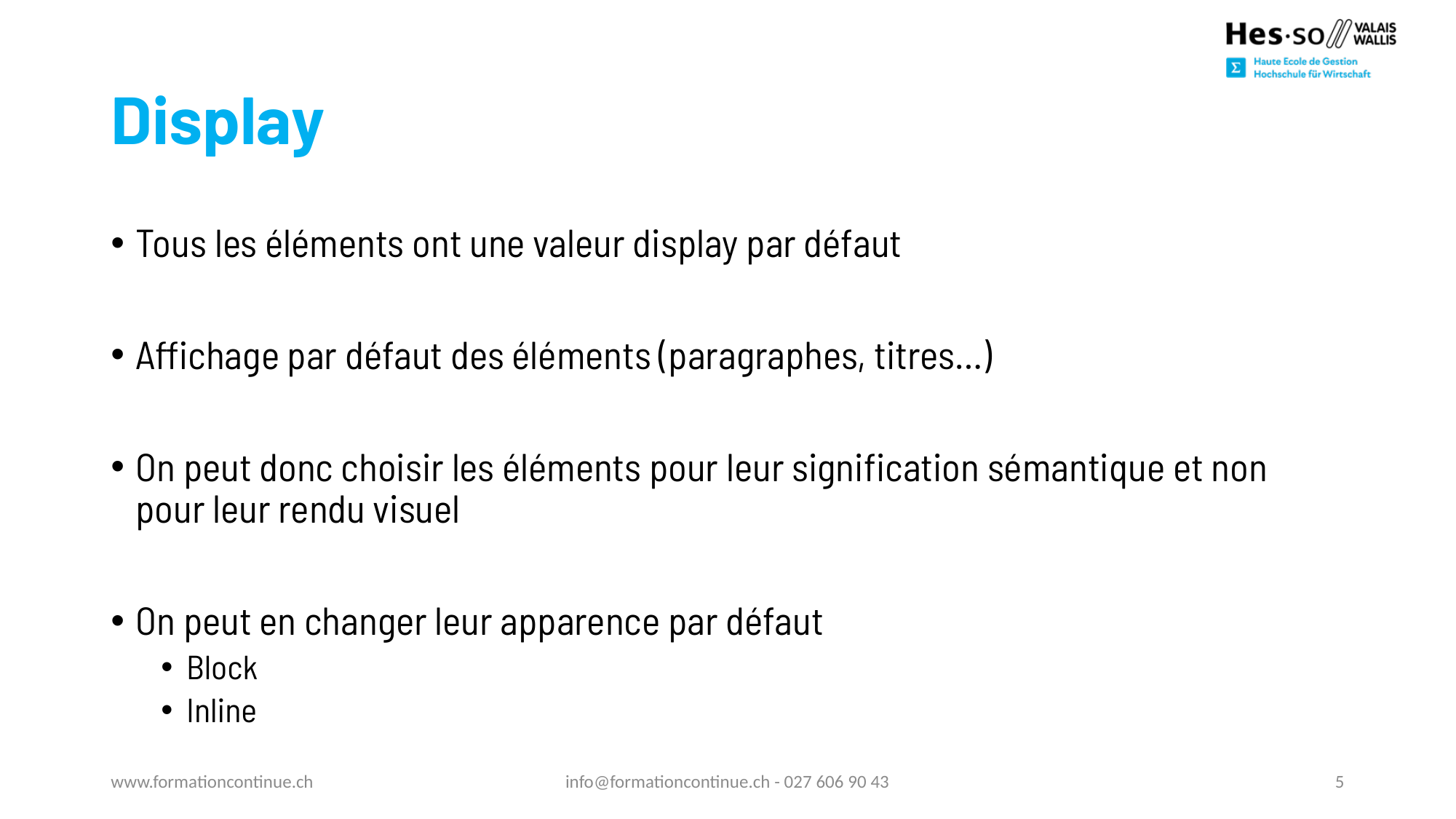

# Display
Tous les éléments ont une valeur display par défaut

Affichage par défaut des éléments (paragraphes, titres…)

On peut donc choisir les éléments pour leur signification sémantique et non pour leur rendu visuel

On peut en changer leur apparence par défaut
Block
Inline
www.formationcontinue.ch
info@formationcontinue.ch - 027 606 90 43
5